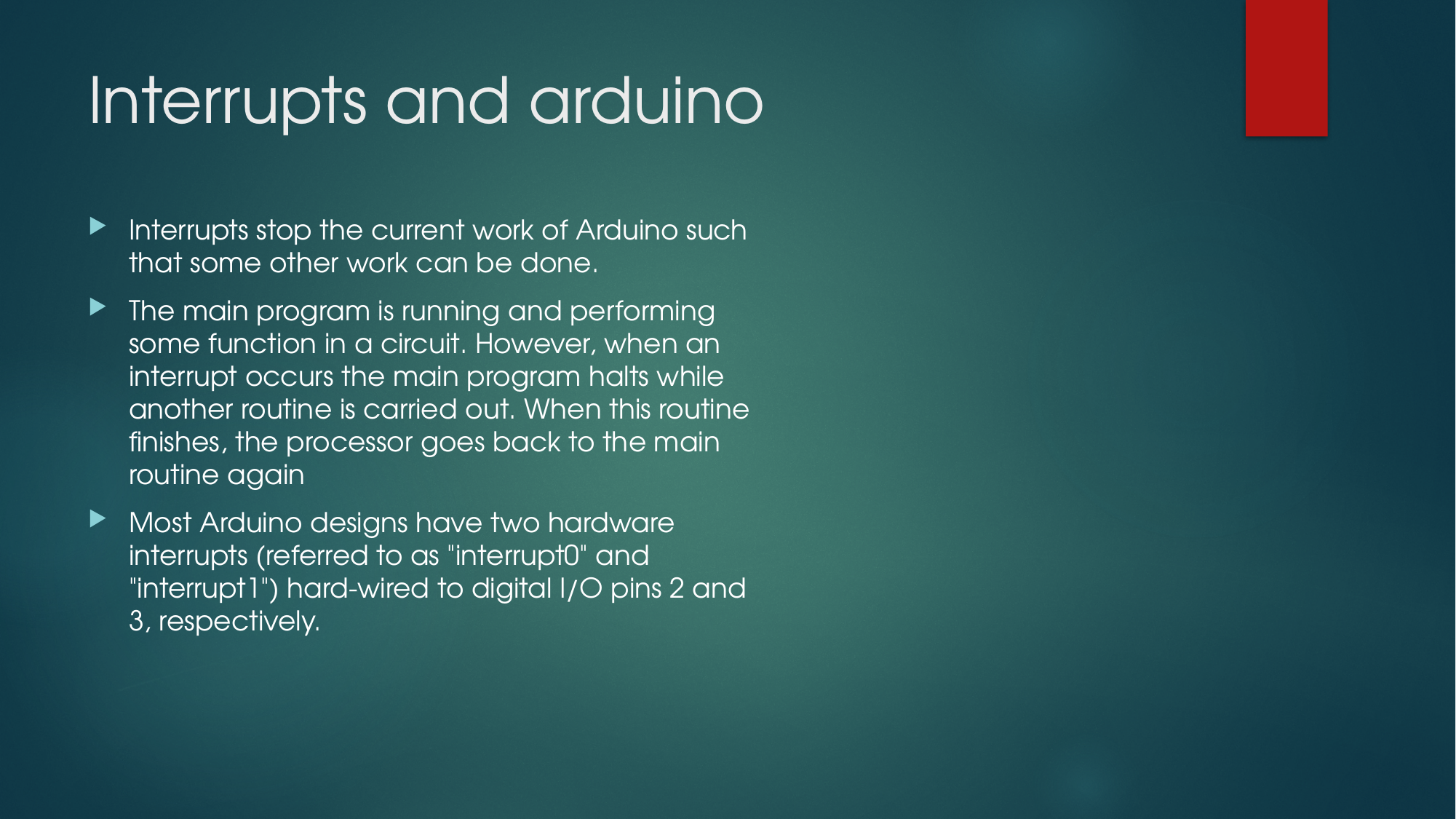

# Interrupts and arduino
Interrupts stop the current work of Arduino such that some other work can be done.
The main program is running and performing some function in a circuit. However, when an interrupt occurs the main program halts while another routine is carried out. When this routine finishes, the processor goes back to the main routine again
Most Arduino designs have two hardware interrupts (referred to as "interrupt0" and "interrupt1") hard-wired to digital I/O pins 2 and 3, respectively.